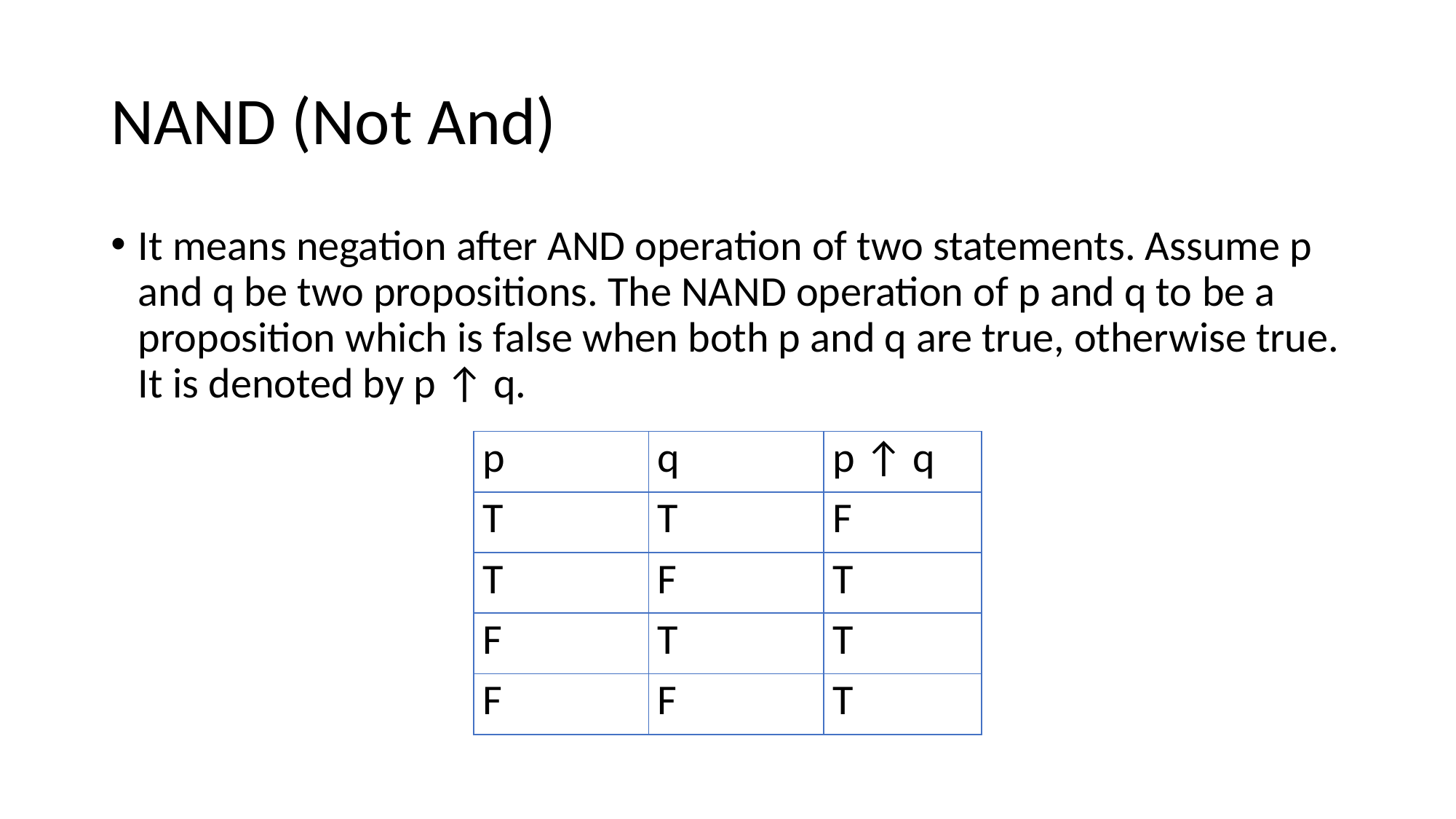

# NAND (Not And)
It means negation after AND operation of two statements. Assume p and q be two propositions. The NAND operation of p and q to be a proposition which is false when both p and q are true, otherwise true. It is denoted by p ↑ q.

| p | q | p ↑ q |
| --- | --- | --- |
| T | T | F |
| T | F | T |
| F | T | T |
| F | F | T |